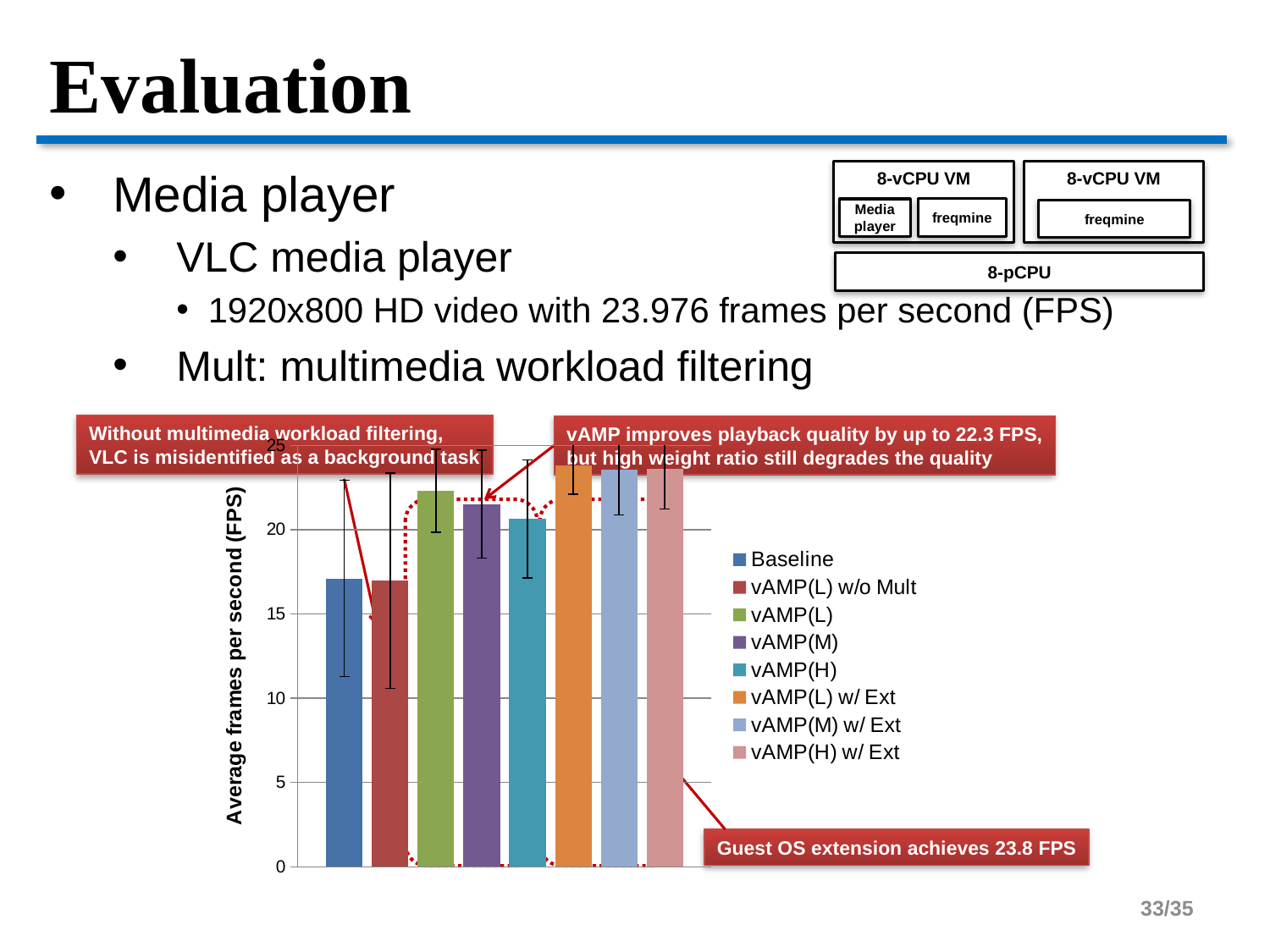

# Evaluation
Media player
VLC media player
1920x800 HD video with 23.976 frames per second (FPS)
Mult: multimedia workload filtering
8-vCPU VM
8-vCPU VM
freqmine
Media player
freqmine
8-pCPU
Without multimedia workload filtering,
VLC is misidentified as a background task
vAMP improves playback quality by up to 22.3 FPS,
but high weight ratio still degrades the quality

### Chart

| Category | Baseline | vAMP(L) w/o Mult | vAMP(L) | vAMP(M) | vAMP(H) | vAMP(L) w/ Ext | vAMP(M) w/ Ext | vAMP(H) w/ Ext |
|---|---|---|---|---|---|---|---|---|

Guest OS extension achieves 23.8 FPS
33/35